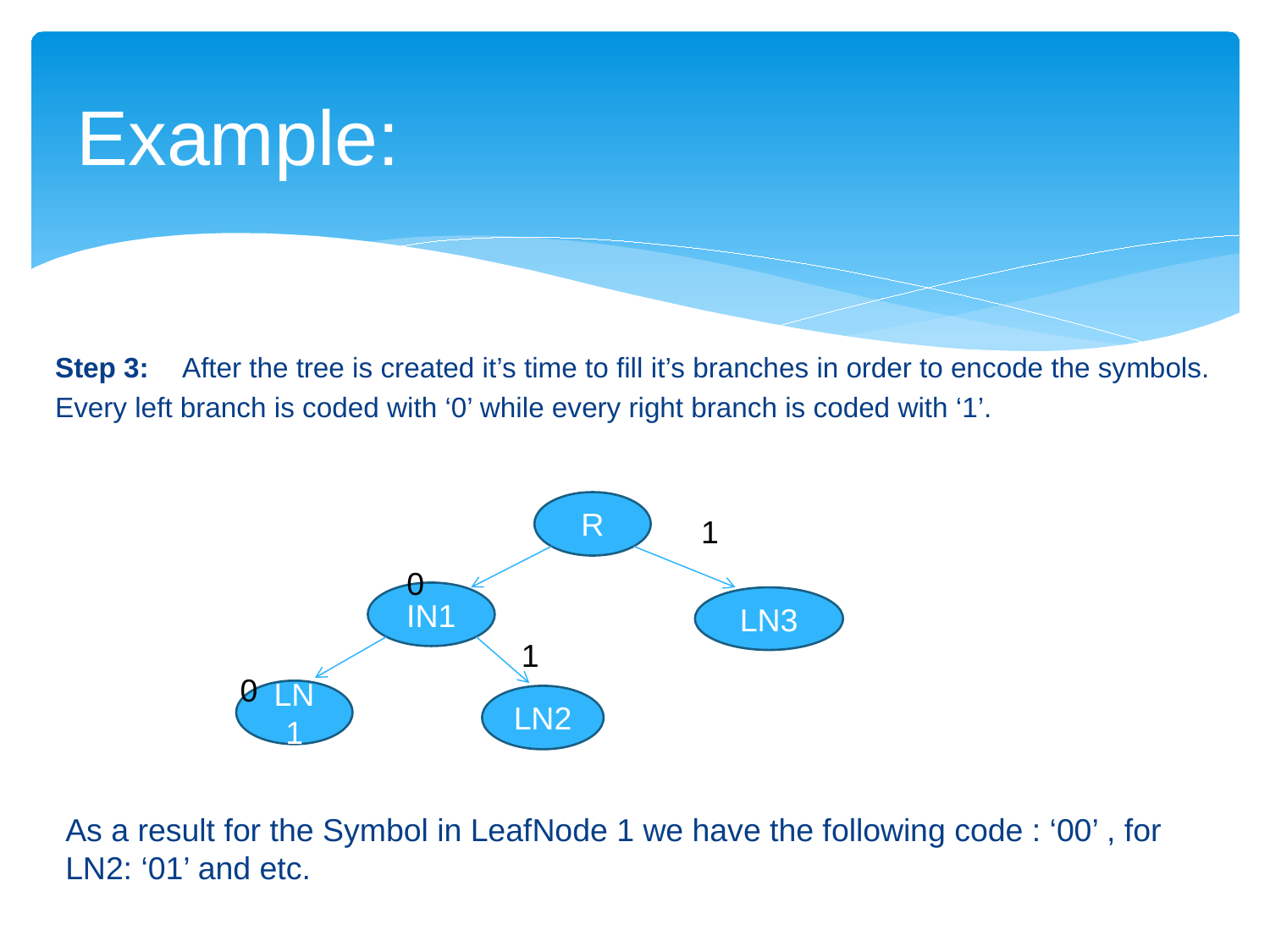

# Example:

Step 3:  	After the tree is created it’s time to fill it’s branches in order to encode the symbols.
Every left branch is coded with ‘0’ while every right branch is coded with ‘1’.

R
1
        0
IN1
LN3
      0
1
LN1
LN2
As a result for the Symbol in LeafNode 1 we have the following code : ‘00’ , for LN2: ‘01’ and etc.